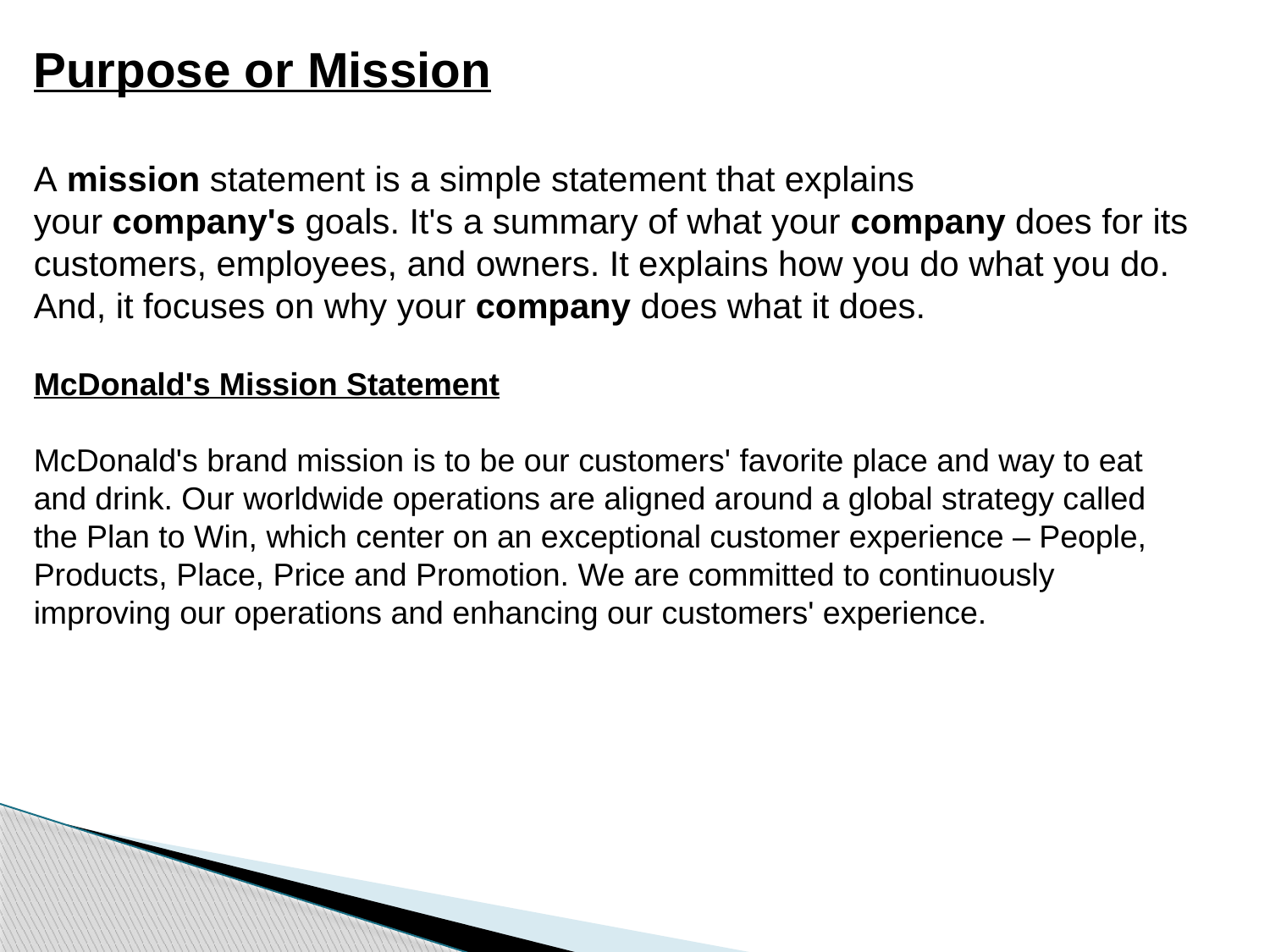

Purpose or Mission

A mission statement is a simple statement that explains your company's goals. It's a summary of what your company does for its customers, employees, and owners. It explains how you do what you do. And, it focuses on why your company does what it does.

McDonald's Mission Statement

McDonald's brand mission is to be our customers' favorite place and way to eat and drink. Our worldwide operations are aligned around a global strategy called the Plan to Win, which center on an exceptional customer experience – People, Products, Place, Price and Promotion. We are committed to continuously improving our operations and enhancing our customers' experience.